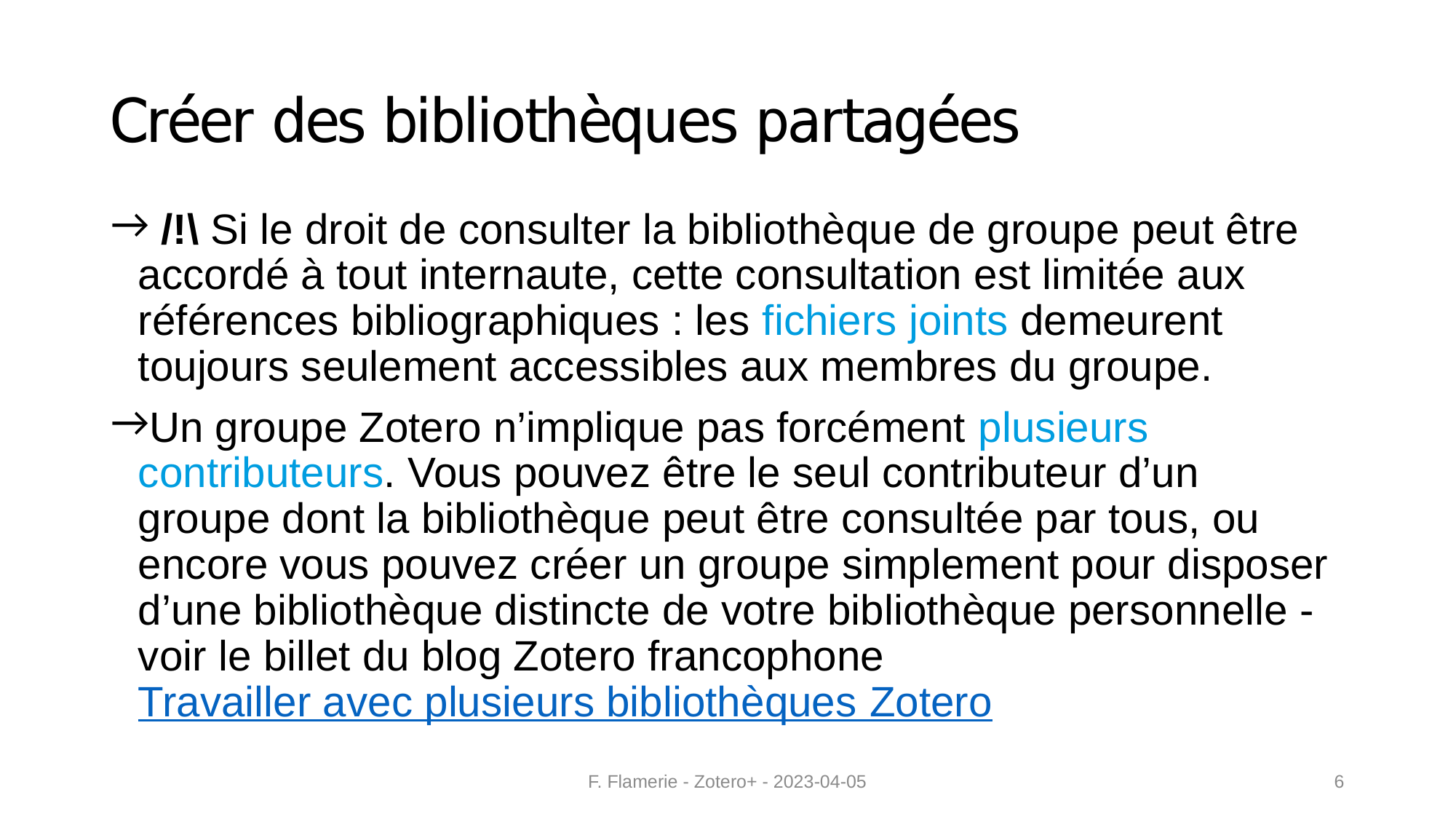

# Créer des bibliothèques partagées
 /!\ Si le droit de consulter la bibliothèque de groupe peut être accordé à tout internaute, cette consultation est limitée aux références bibliographiques : les fichiers joints demeurent toujours seulement accessibles aux membres du groupe.
Un groupe Zotero n’implique pas forcément plusieurs contributeurs. Vous pouvez être le seul contributeur d’un groupe dont la bibliothèque peut être consultée par tous, ou encore vous pouvez créer un groupe simplement pour disposer d’une bibliothèque distincte de votre bibliothèque personnelle - voir le billet du blog Zotero francophone Travailler avec plusieurs bibliothèques Zotero

F. Flamerie - Zotero+ - 2023-04-05
6